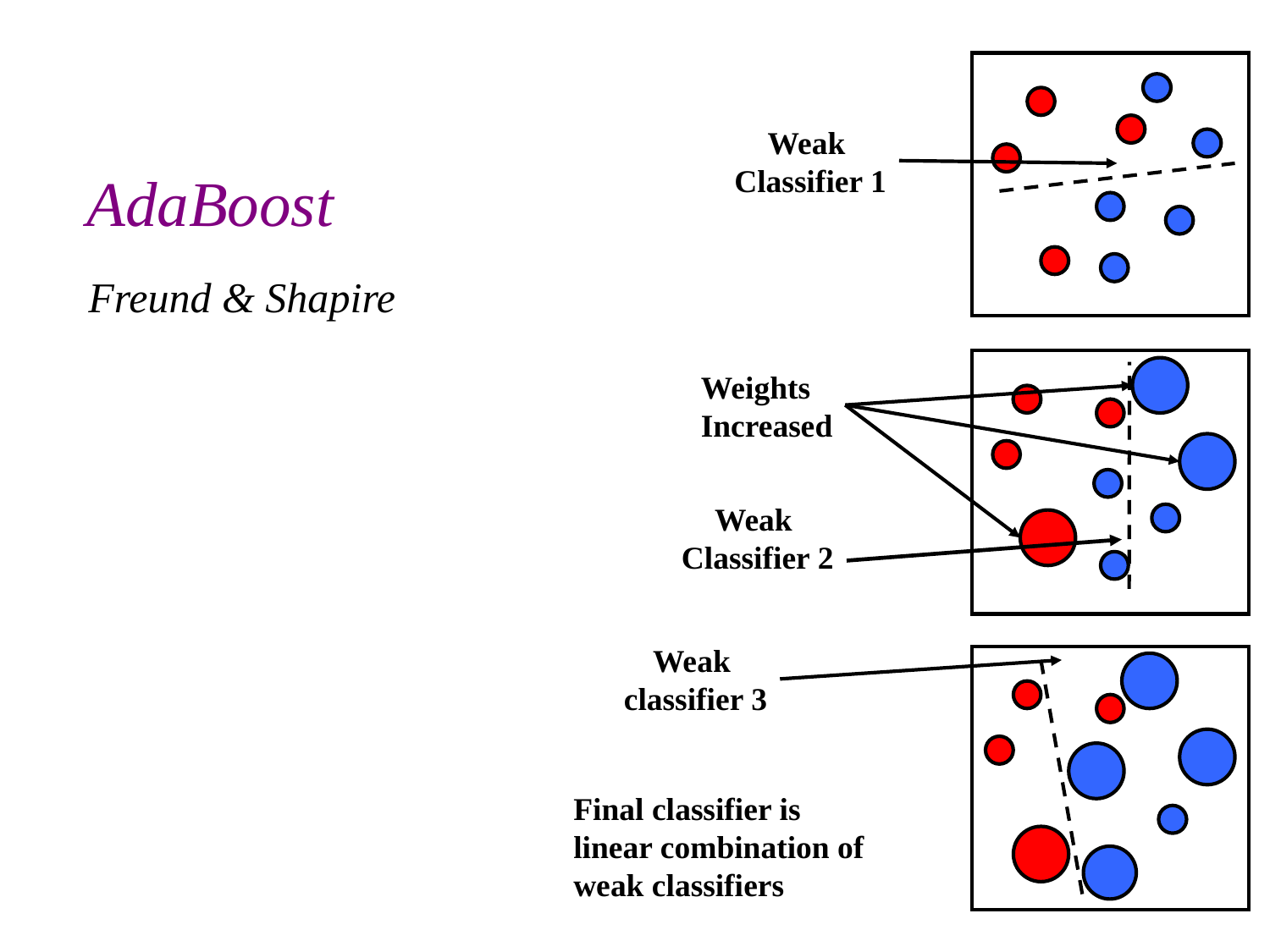

Weak
Classifier 1

# AdaBoost

Freund & Shapire

Weights
Increased

Weak
Classifier 2

Weak
 classifier 3

Final classifier is
linear combination of weak classifiers